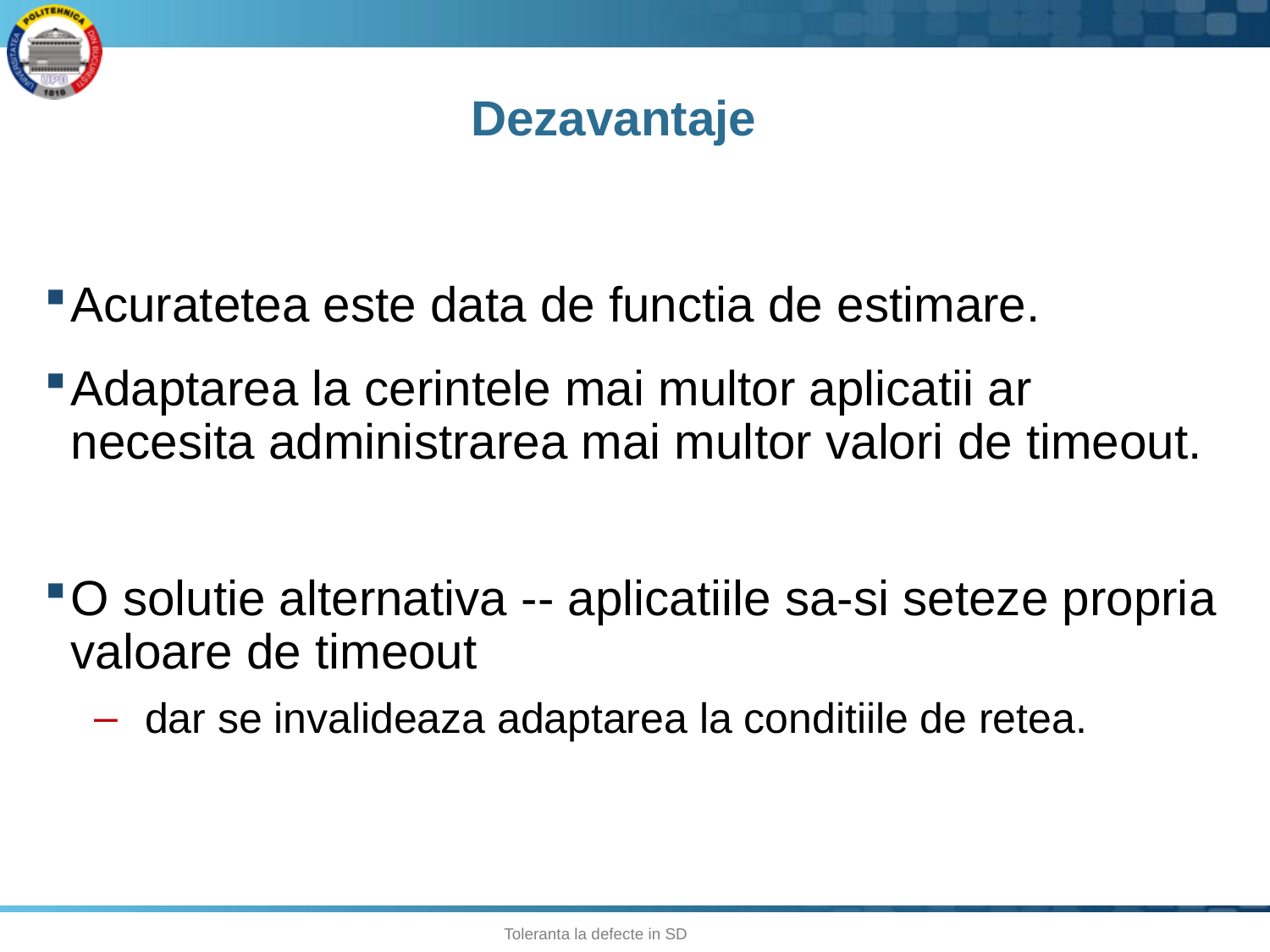

# Dezavantaje

Acuratetea este data de functia de estimare.
Adaptarea la cerintele mai multor aplicatii ar necesita administrarea mai multor valori de timeout.

O solutie alternativa -- aplicatiile sa-si seteze propria valoare de timeout
dar se invalideaza adaptarea la conditiile de retea.

20
Toleranta la defecte in SD